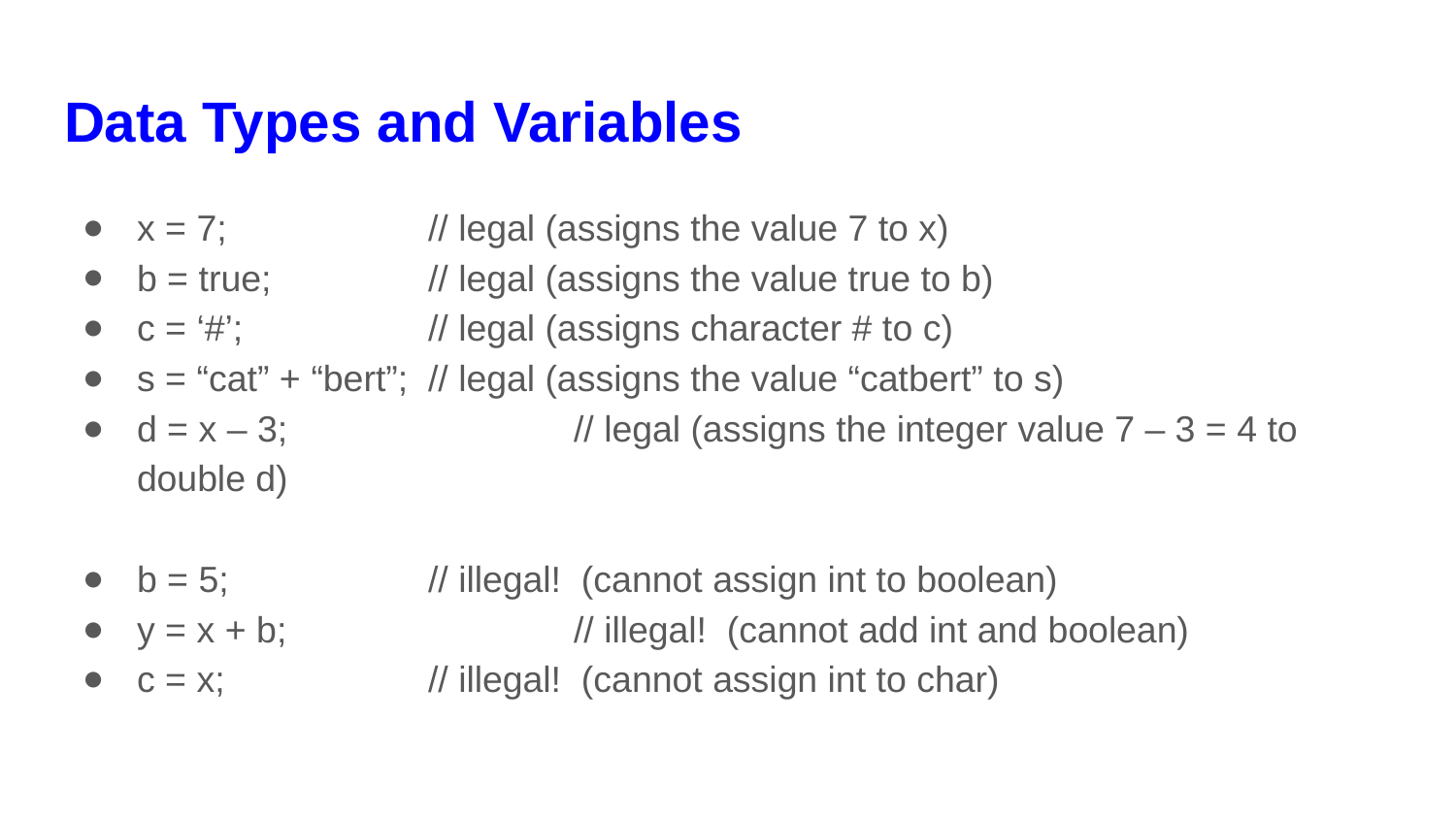

# Data Types and Variables
x = 7;		// legal (assigns the value 7 to x)
b = true;		// legal (assigns the value true to b)
c = ‘#’;		// legal (assigns character # to c)
s = “cat” + “bert”;	// legal (assigns the value “catbert” to s)
d = x – 3;		// legal (assigns the integer value 7 – 3 = 4 to double d)

b = 5;		// illegal!  (cannot assign int to boolean)
y = x + b;		// illegal!  (cannot add int and boolean)
c = x;		// illegal!  (cannot assign int to char)